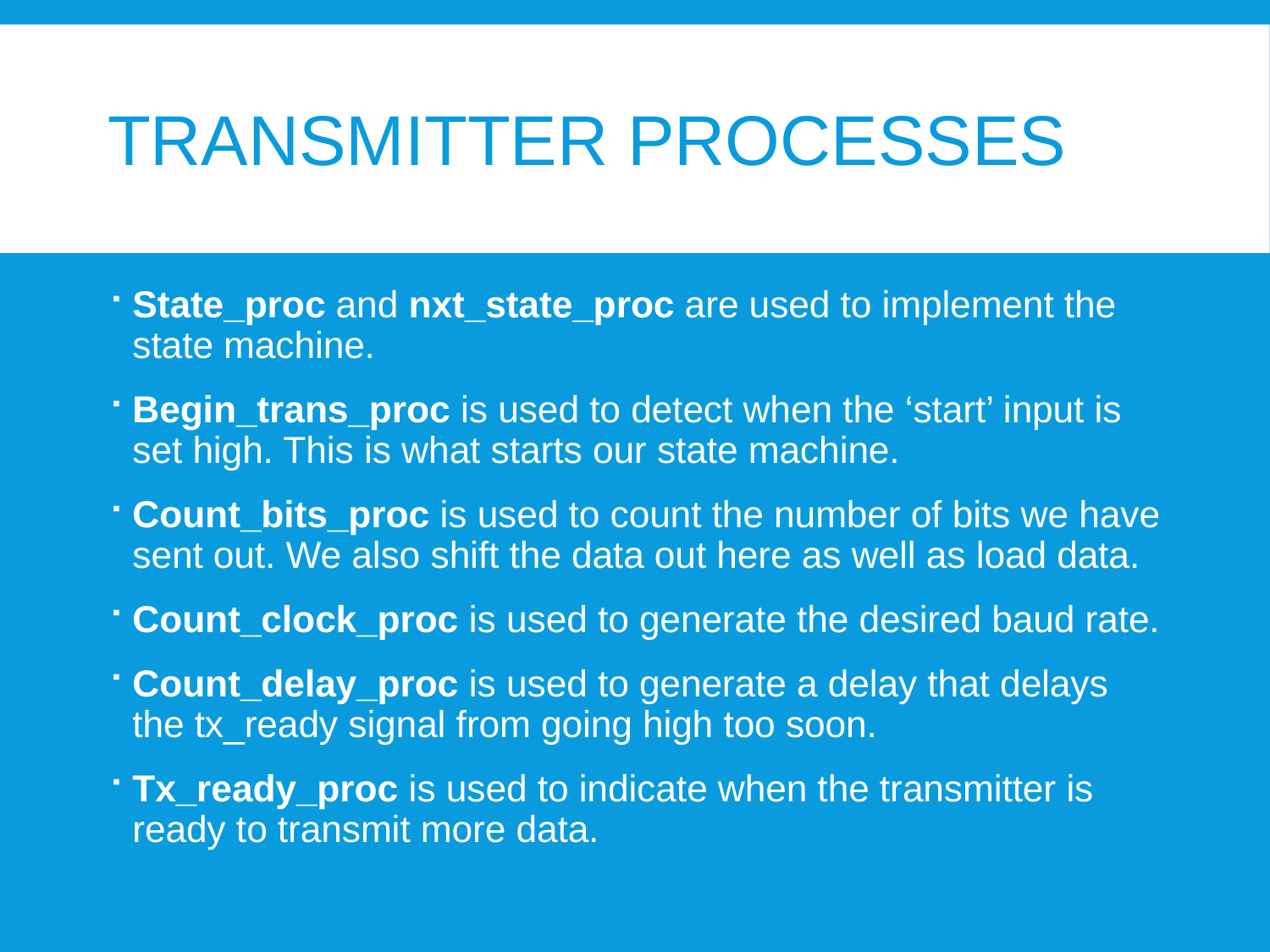

# Transmitter Processes
State_proc and nxt_state_proc are used to implement the state machine.
Begin_trans_proc is used to detect when the ‘start’ input is set high. This is what starts our state machine.
Count_bits_proc is used to count the number of bits we have sent out. We also shift the data out here as well as load data.
Count_clock_proc is used to generate the desired baud rate.
Count_delay_proc is used to generate a delay that delays the tx_ready signal from going high too soon.
Tx_ready_proc is used to indicate when the transmitter is ready to transmit more data.